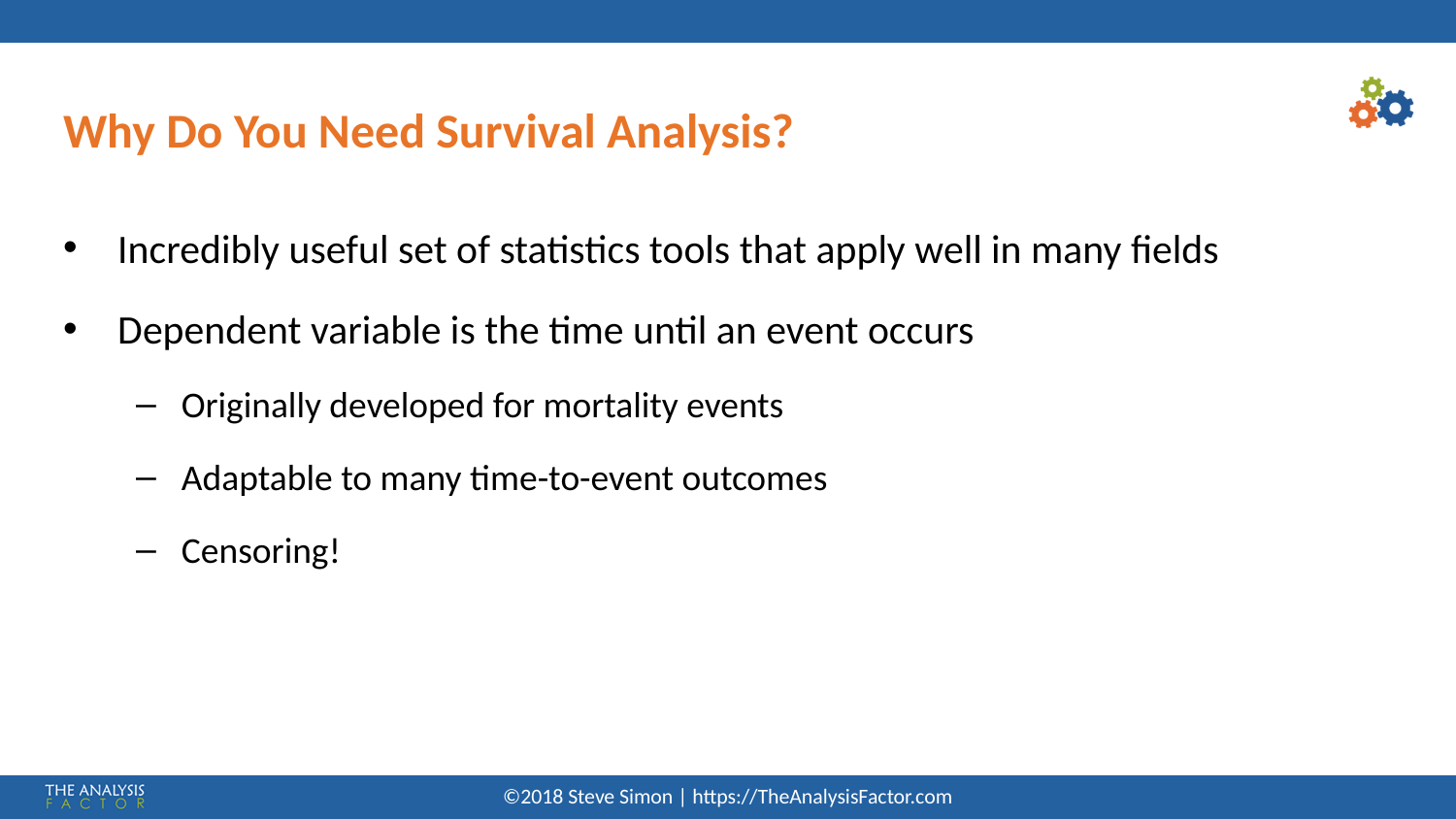

Why Do You Need Survival Analysis?
Incredibly useful set of statistics tools that apply well in many fields
Dependent variable is the time until an event occurs
Originally developed for mortality events
Adaptable to many time-to-event outcomes
Censoring!
©2018 Steve Simon | https://TheAnalysisFactor.com